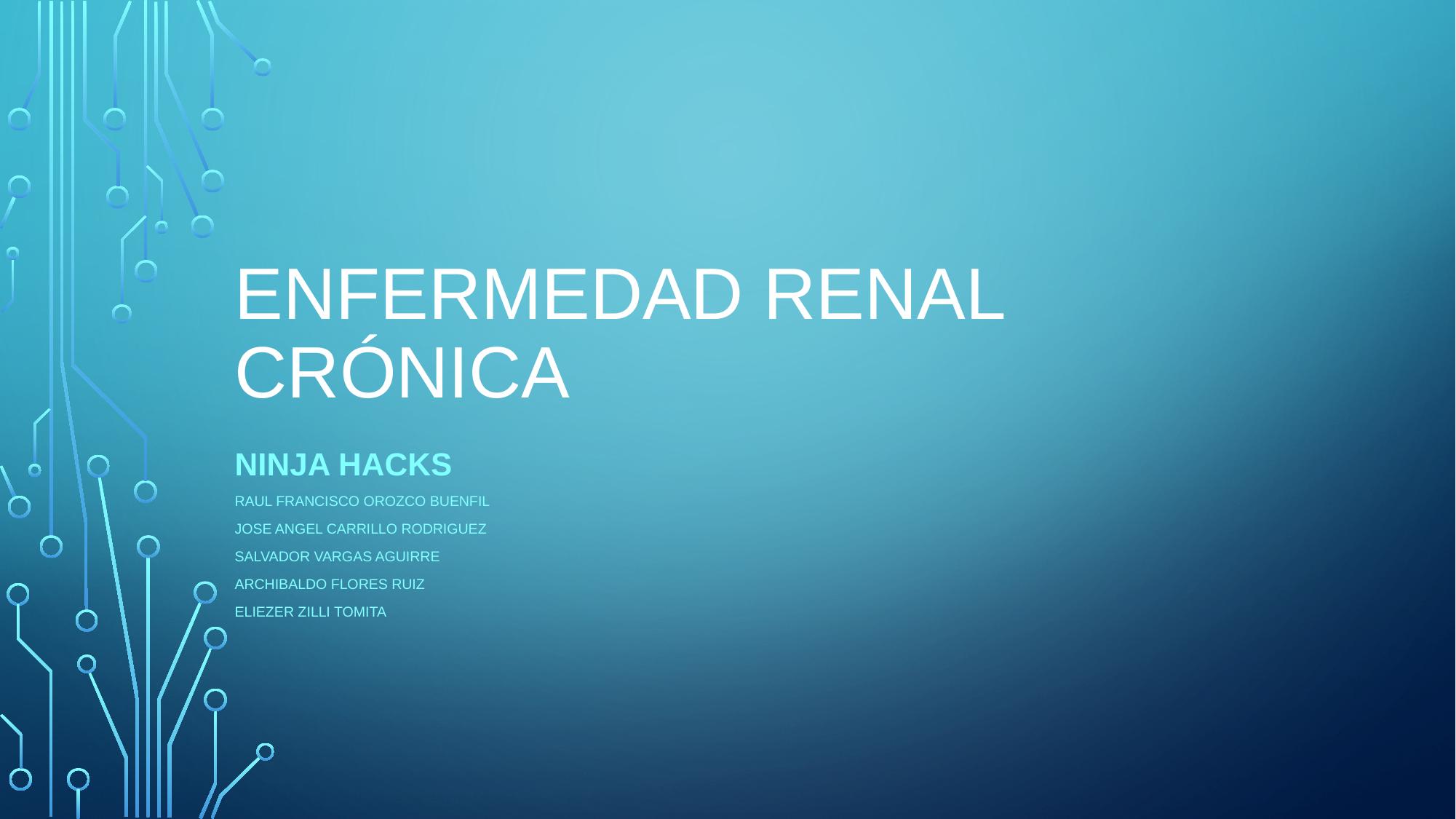

# Enfermedad renal crónica
Ninja hacks
Raul francisco orozco buenfil
Jose angel carrillo rodriguez
Salvador vargas aguirre
Archibaldo flores ruiz
Eliezer zilli tomita